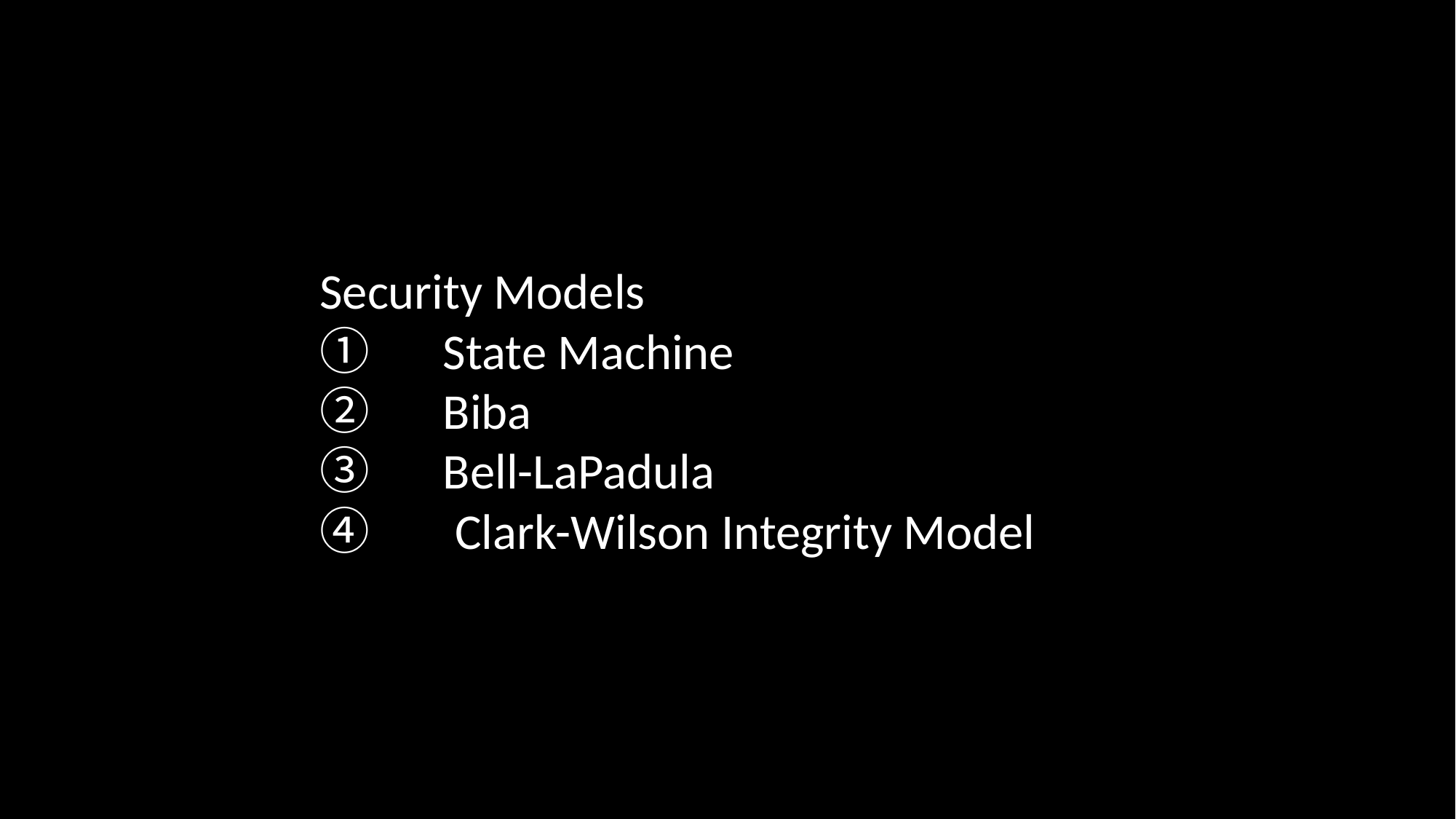

Security Models
　 State Machine
　 Biba
　 Bell-LaPadula
 　Clark-Wilson Integrity Model